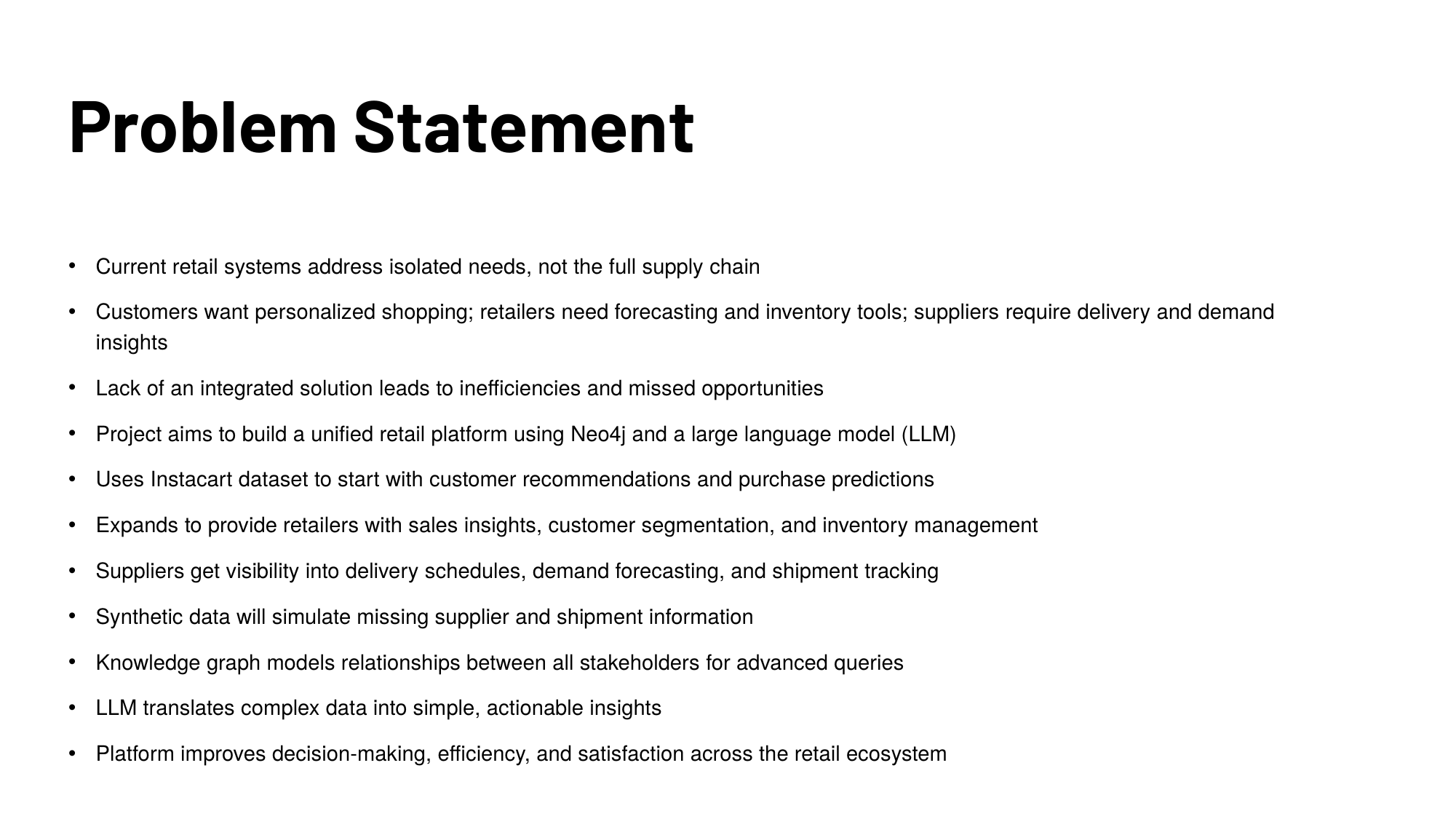

# Problem Statement
Current retail systems address isolated needs, not the full supply chain
Customers want personalized shopping; retailers need forecasting and inventory tools; suppliers require delivery and demand insights
Lack of an integrated solution leads to inefficiencies and missed opportunities
Project aims to build a unified retail platform using Neo4j and a large language model (LLM)
Uses Instacart dataset to start with customer recommendations and purchase predictions
Expands to provide retailers with sales insights, customer segmentation, and inventory management
Suppliers get visibility into delivery schedules, demand forecasting, and shipment tracking
Synthetic data will simulate missing supplier and shipment information
Knowledge graph models relationships between all stakeholders for advanced queries
LLM translates complex data into simple, actionable insights
Platform improves decision-making, efficiency, and satisfaction across the retail ecosystem